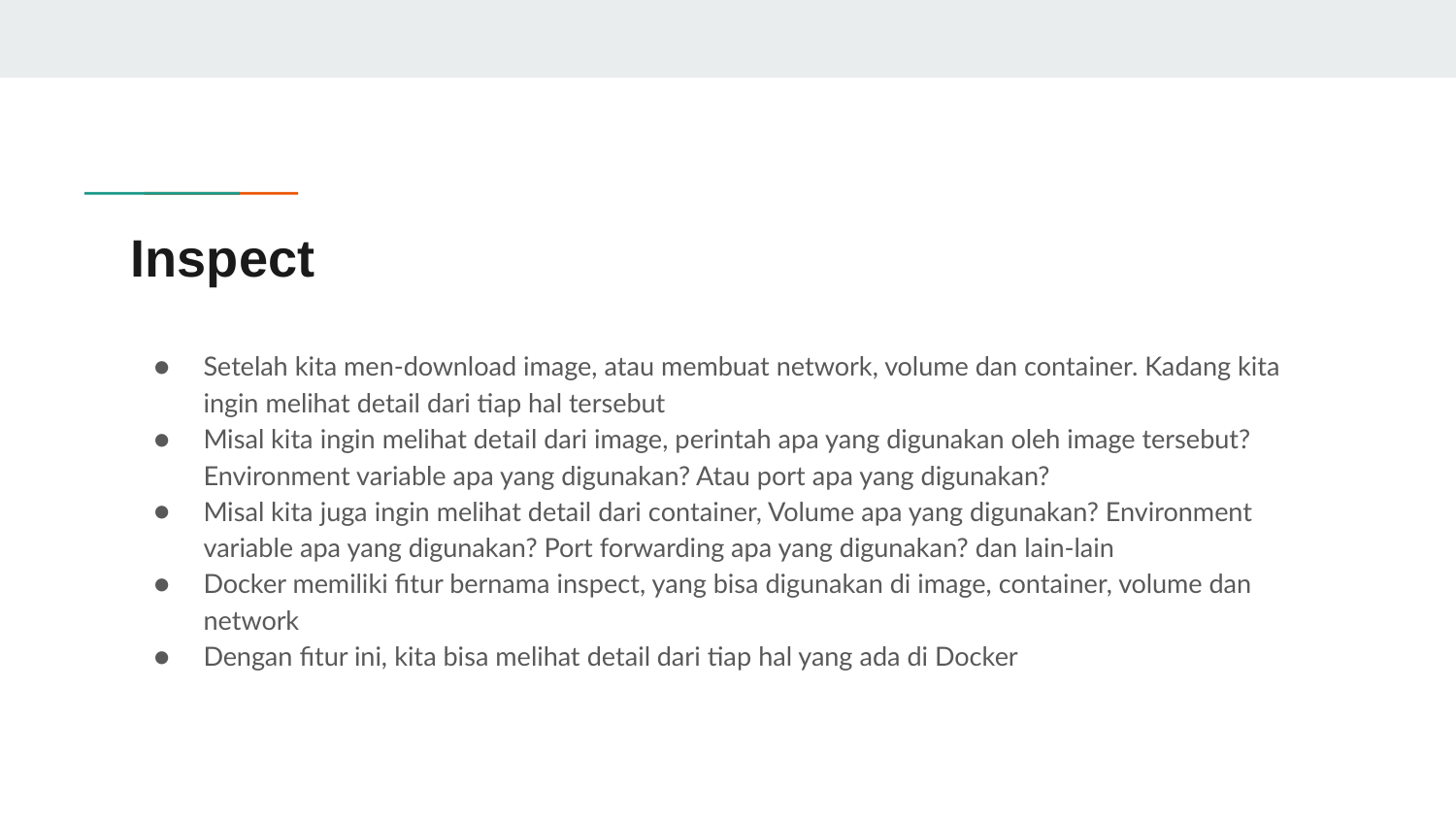

# Inspect
Setelah kita men-download image, atau membuat network, volume dan container. Kadang kita ingin melihat detail dari tiap hal tersebut
Misal kita ingin melihat detail dari image, perintah apa yang digunakan oleh image tersebut? Environment variable apa yang digunakan? Atau port apa yang digunakan?
Misal kita juga ingin melihat detail dari container, Volume apa yang digunakan? Environment variable apa yang digunakan? Port forwarding apa yang digunakan? dan lain-lain
Docker memiliki fitur bernama inspect, yang bisa digunakan di image, container, volume dan network
Dengan fitur ini, kita bisa melihat detail dari tiap hal yang ada di Docker